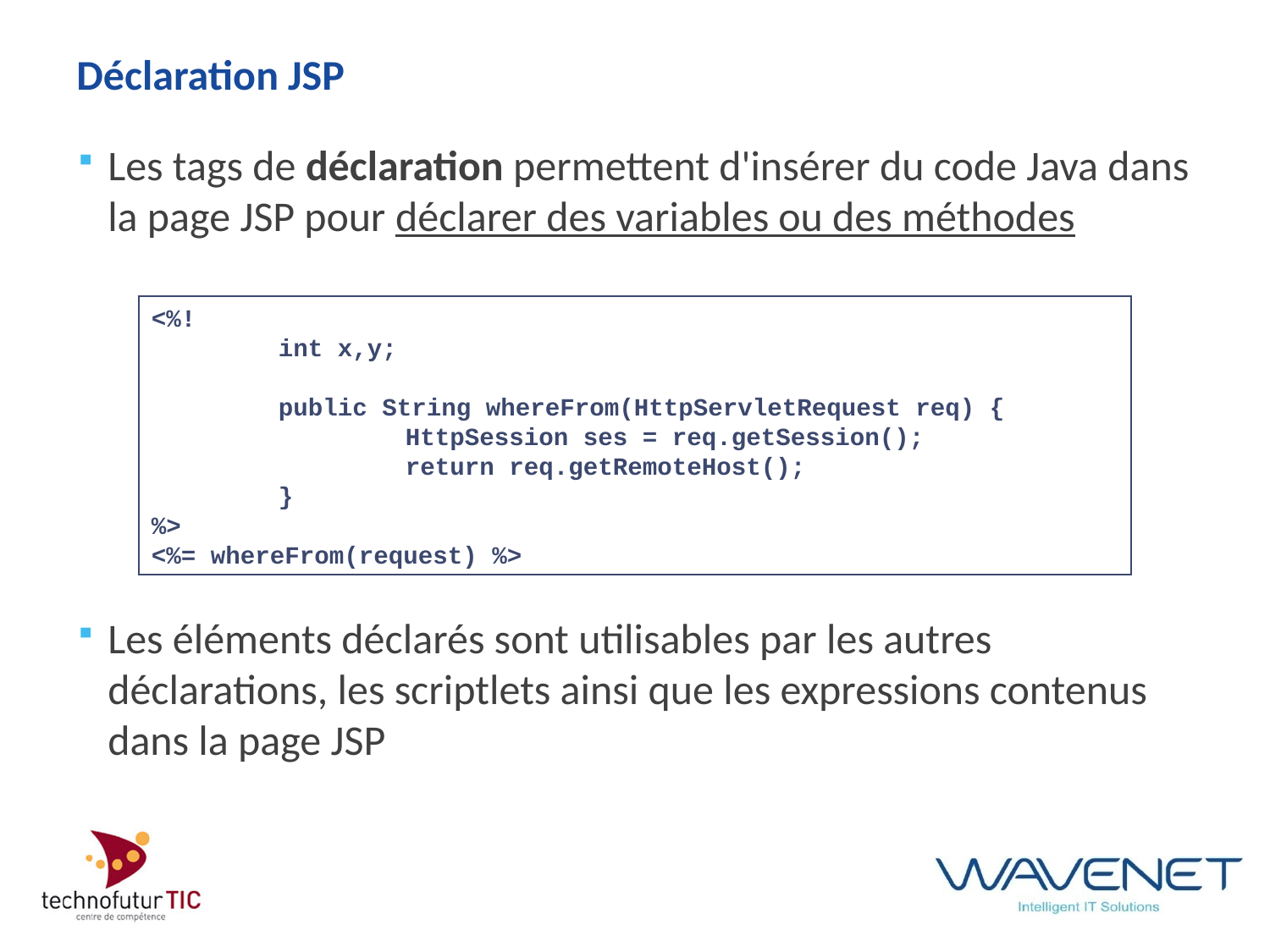

# Déclaration JSP
Les tags de déclaration permettent d'insérer du code Java dans la page JSP pour déclarer des variables ou des méthodes

Les éléments déclarés sont utilisables par les autres déclarations, les scriptlets ainsi que les expressions contenus dans la page JSP
<%!
	int x,y;

	public String whereFrom(HttpServletRequest req) {
		HttpSession ses = req.getSession();
		return req.getRemoteHost();
	}
%>
<%= whereFrom(request) %>